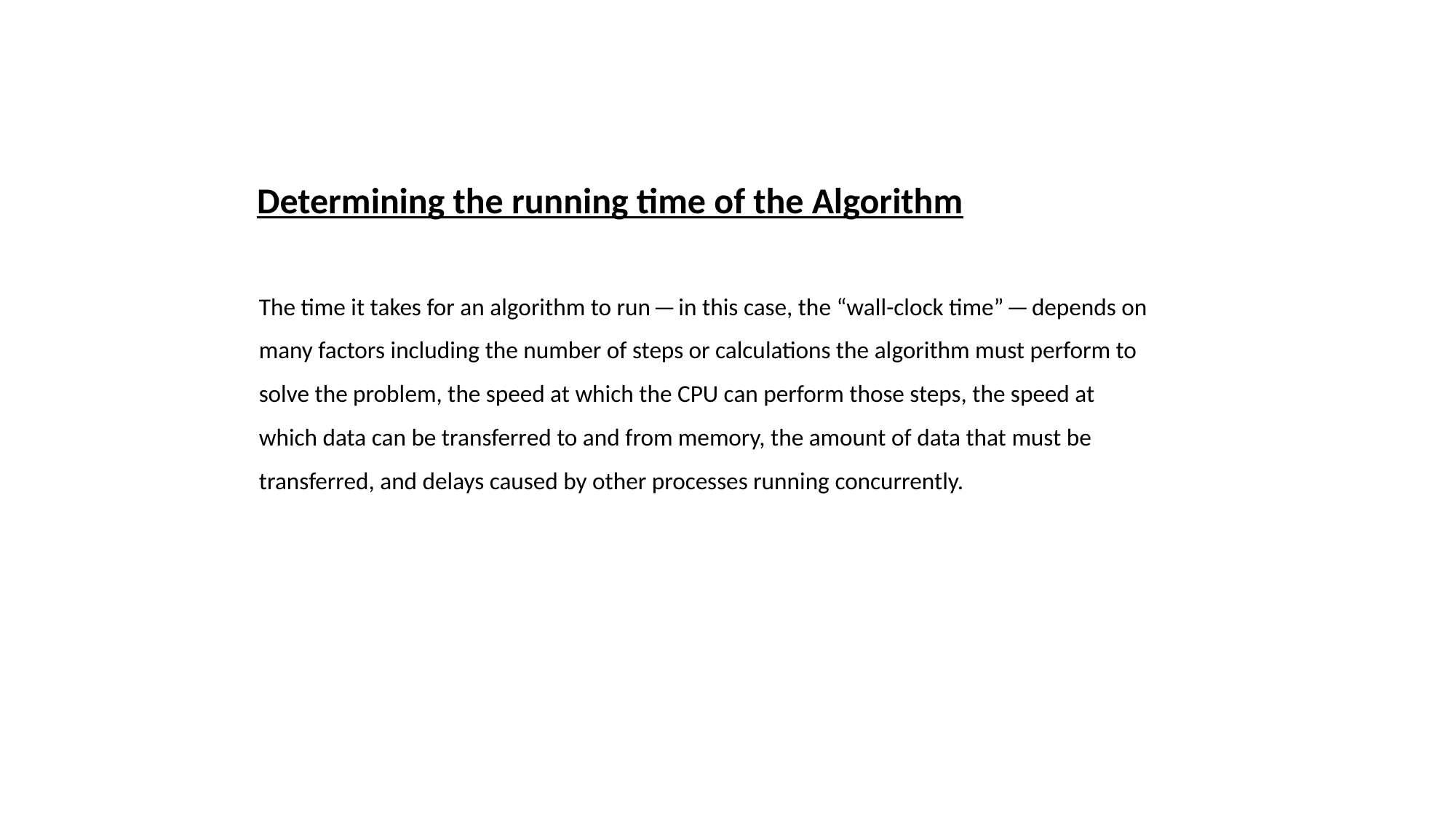

Determining the running time of the Algorithm

The time it takes for an algorithm to run — in this case, the “wall-clock time” — depends on many factors including the number of steps or calculations the algorithm must perform to solve the problem, the speed at which the CPU can perform those steps, the speed at which data can be transferred to and from memory, the amount of data that must be transferred, and delays caused by other processes running concurrently.